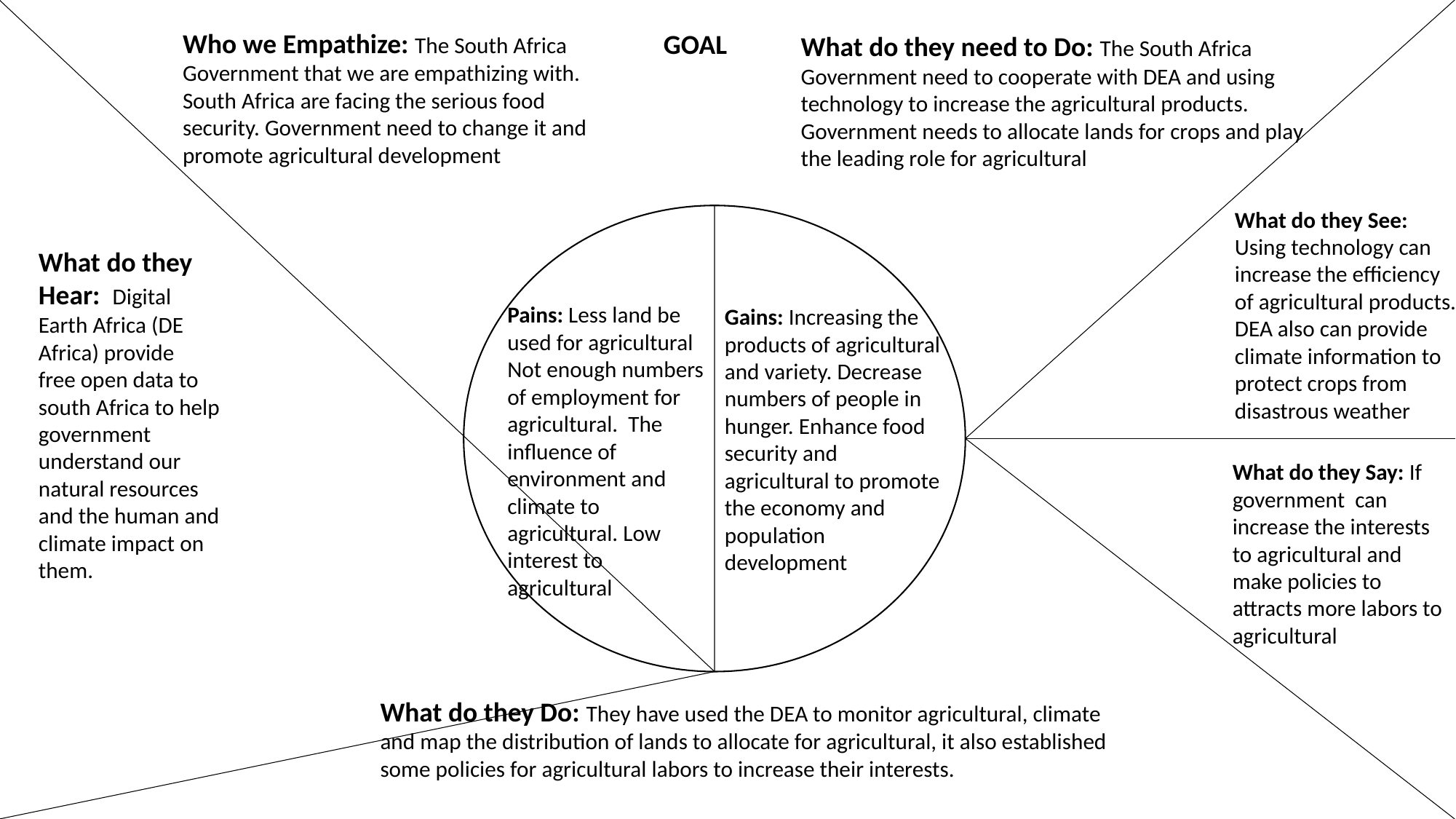

Who we Empathize: The South Africa Government that we are empathizing with. South Africa are facing the serious food security. Government need to change it and promote agricultural development
GOAL
What do they need to Do: The South Africa Government need to cooperate with DEA and using technology to increase the agricultural products. Government needs to allocate lands for crops and play the leading role for agricultural
What do they See: Using technology can increase the efficiency of agricultural products. DEA also can provide climate information to protect crops from disastrous weather

What do they Hear:  Digital Earth Africa (DE Africa) provide  free open data to south Africa to help government understand our natural resources
and the human and climate impact on them.
Pains: Less land be used for agricultural  Not enough numbers of employment for agricultural.  The influence of environment and climate to agricultural. Low interest to agricultural

Gains: Increasing the products of agricultural and variety. Decrease numbers of people in hunger. Enhance food security and agricultural to promote the economy and population development

What do they Say: If government  can increase the interests to agricultural and make policies to attracts more labors to agricultural
What do they Do: They have used the DEA to monitor agricultural, climate and map the distribution of lands to allocate for agricultural, it also established some policies for agricultural labors to increase their interests.